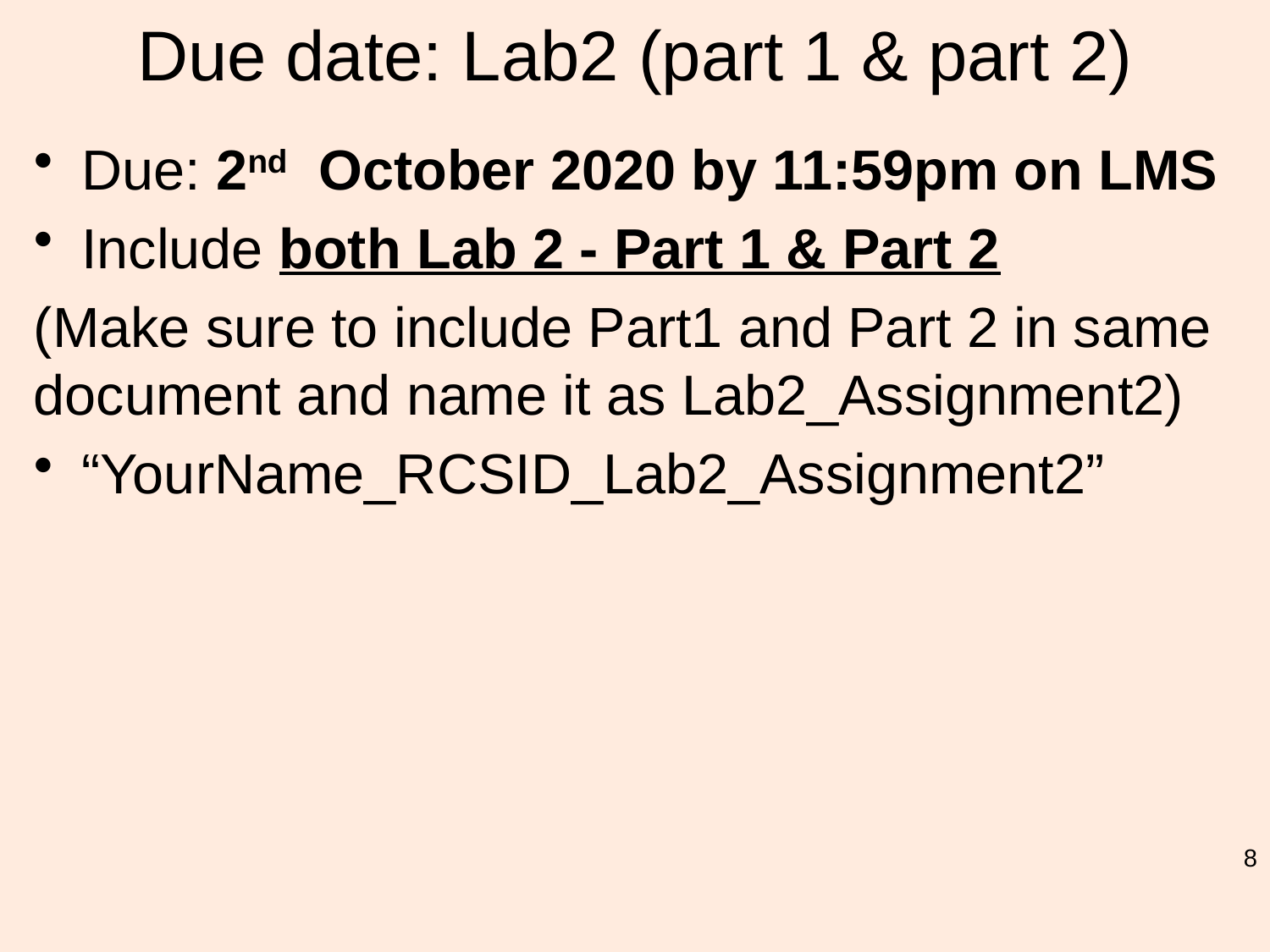

# Due date: Lab2 (part 1 & part 2)
Due: 2nd  October 2020 by 11:59pm on LMS
Include both Lab 2 - Part 1 & Part 2
(Make sure to include Part1 and Part 2 in same document and name it as Lab2_Assignment2)
“YourName_RCSID_Lab2_Assignment2”
8